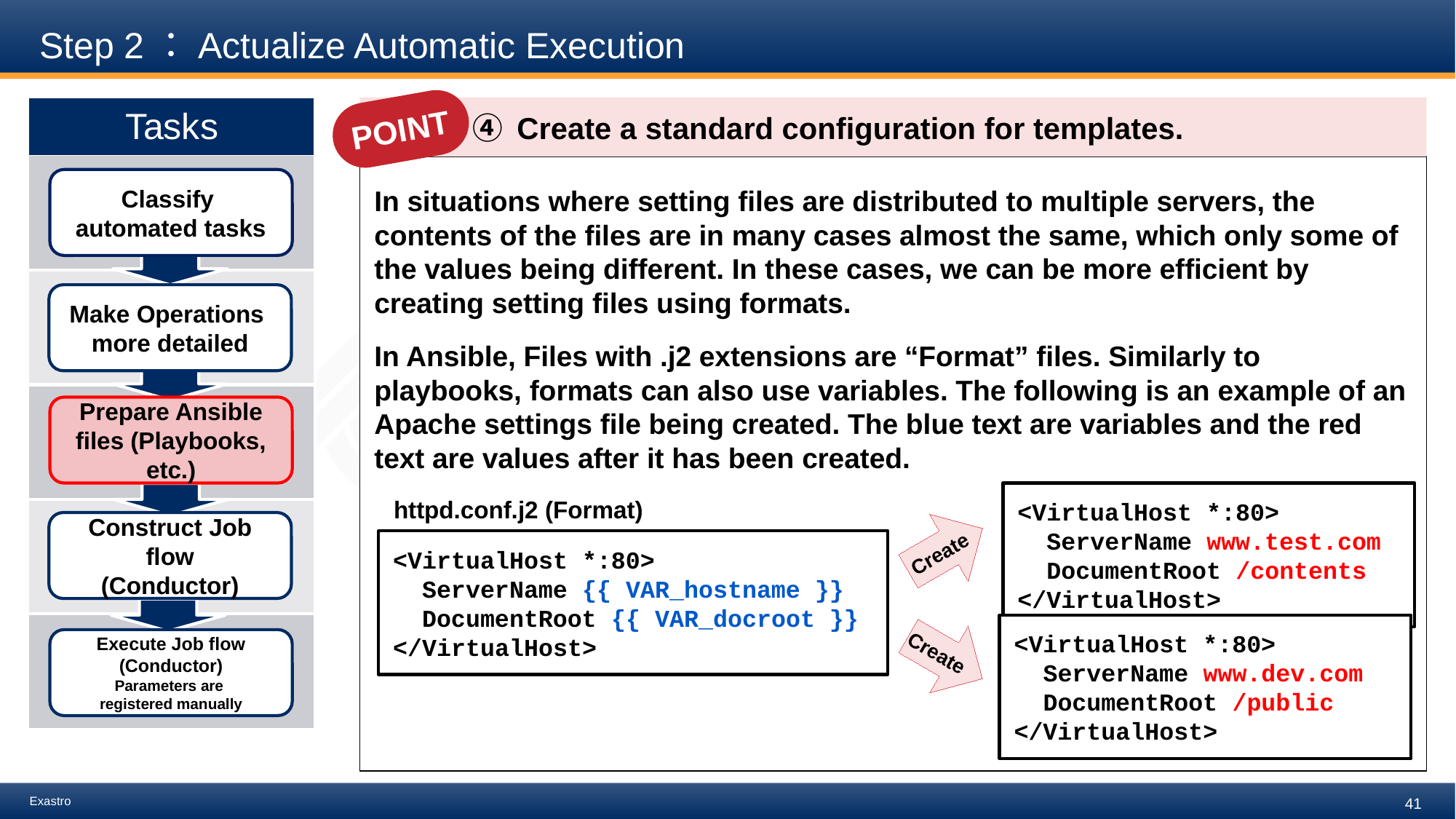

# Step 2：Actualize Automatic Execution
POINT
| Tasks |
| --- |
|  |
|  |
|  |
|  |
|  |
　　　 ④ Create a standard configuration for templates.

In situations where setting files are distributed to multiple servers, the contents of the files are in many cases almost the same, which only some of the values being different. In these cases, we can be more efficient by creating setting files using formats.

In Ansible, Files with .j2 extensions are “Format” files. Similarly to playbooks, formats can also use variables. The following is an example of an Apache settings file being created. The blue text are variables and the red text are values after it has been created.
Classify
automated tasks

Make Operations
more detailed

Prepare Ansible files (Playbooks, etc.)
<VirtualHost *:80>
  ServerName www.test.com
  DocumentRoot /contents
</VirtualHost>

httpd.conf.j2 (Format)
 Create
Construct Job flow
(Conductor)
<VirtualHost *:80>
  ServerName {{ VAR_hostname }}
  DocumentRoot {{ VAR_docroot }}
</VirtualHost>

<VirtualHost *:80>
  ServerName www.dev.com
  DocumentRoot /public
</VirtualHost>
Create
Execute Job flow
(Conductor)
Parameters are
registered manually